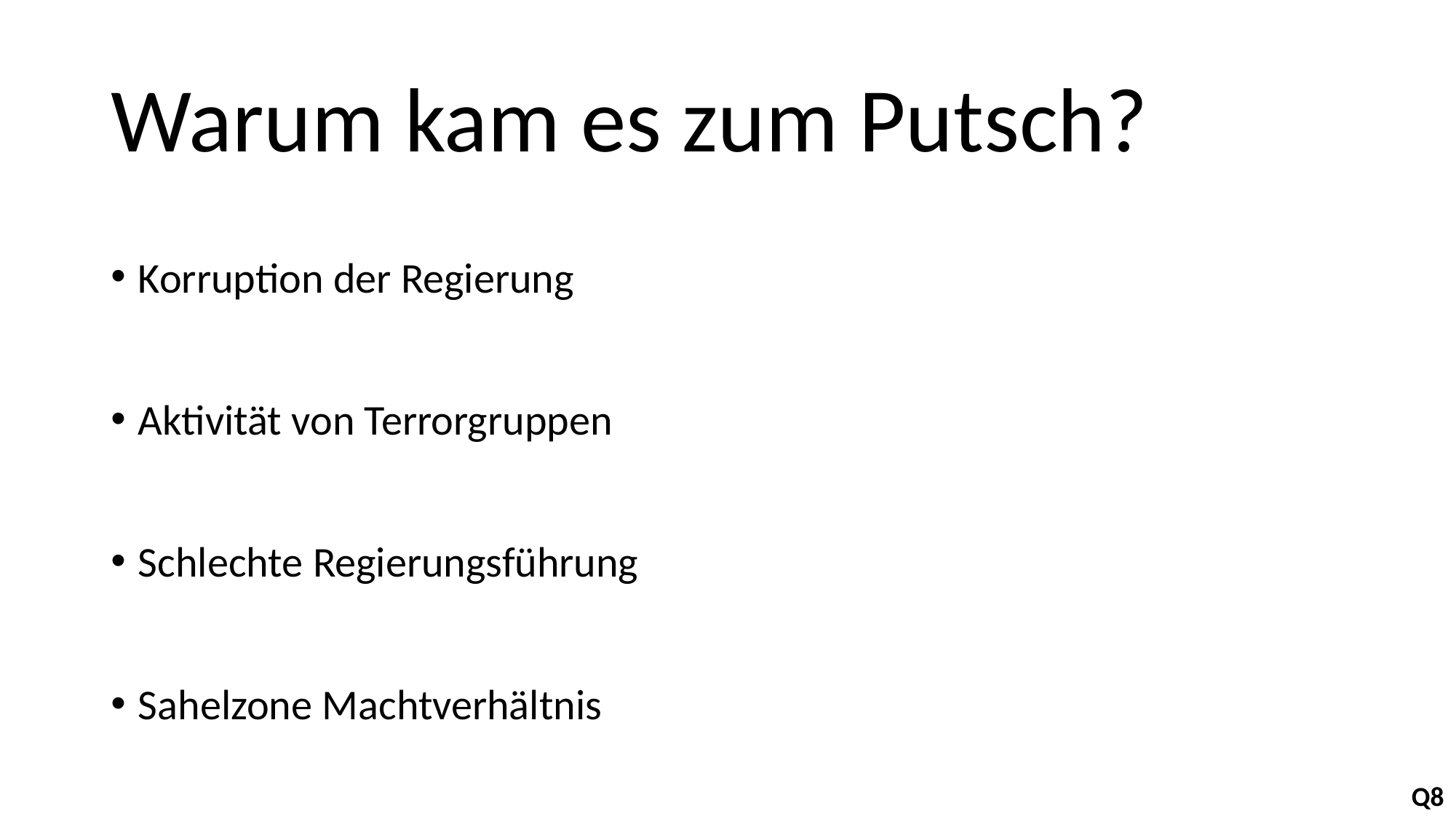

# Warum kam es zum Putsch?
Korruption der Regierung
Aktivität von Terrorgruppen
Schlechte Regierungsführung
Sahelzone Machtverhältnis

Q8